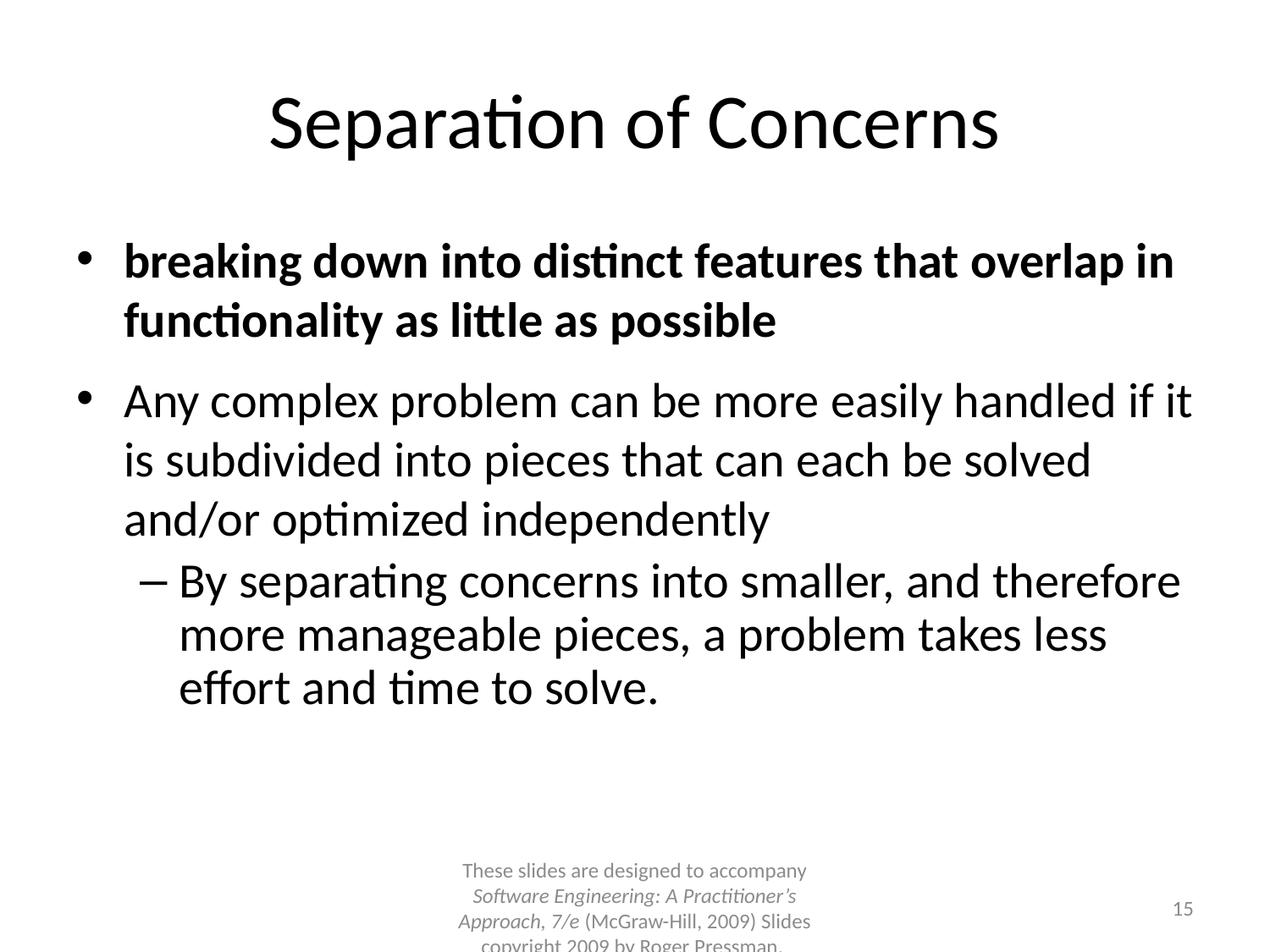

# Separation of Concerns
breaking down into distinct features that overlap in functionality as little as possible
Any complex problem can be more easily handled if it is subdivided into pieces that can each be solved and/or optimized independently
By separating concerns into smaller, and therefore more manageable pieces, a problem takes less effort and time to solve.
These slides are designed to accompany Software Engineering: A Practitioner’s Approach, 7/e (McGraw-Hill, 2009) Slides copyright 2009 by Roger Pressman.
15